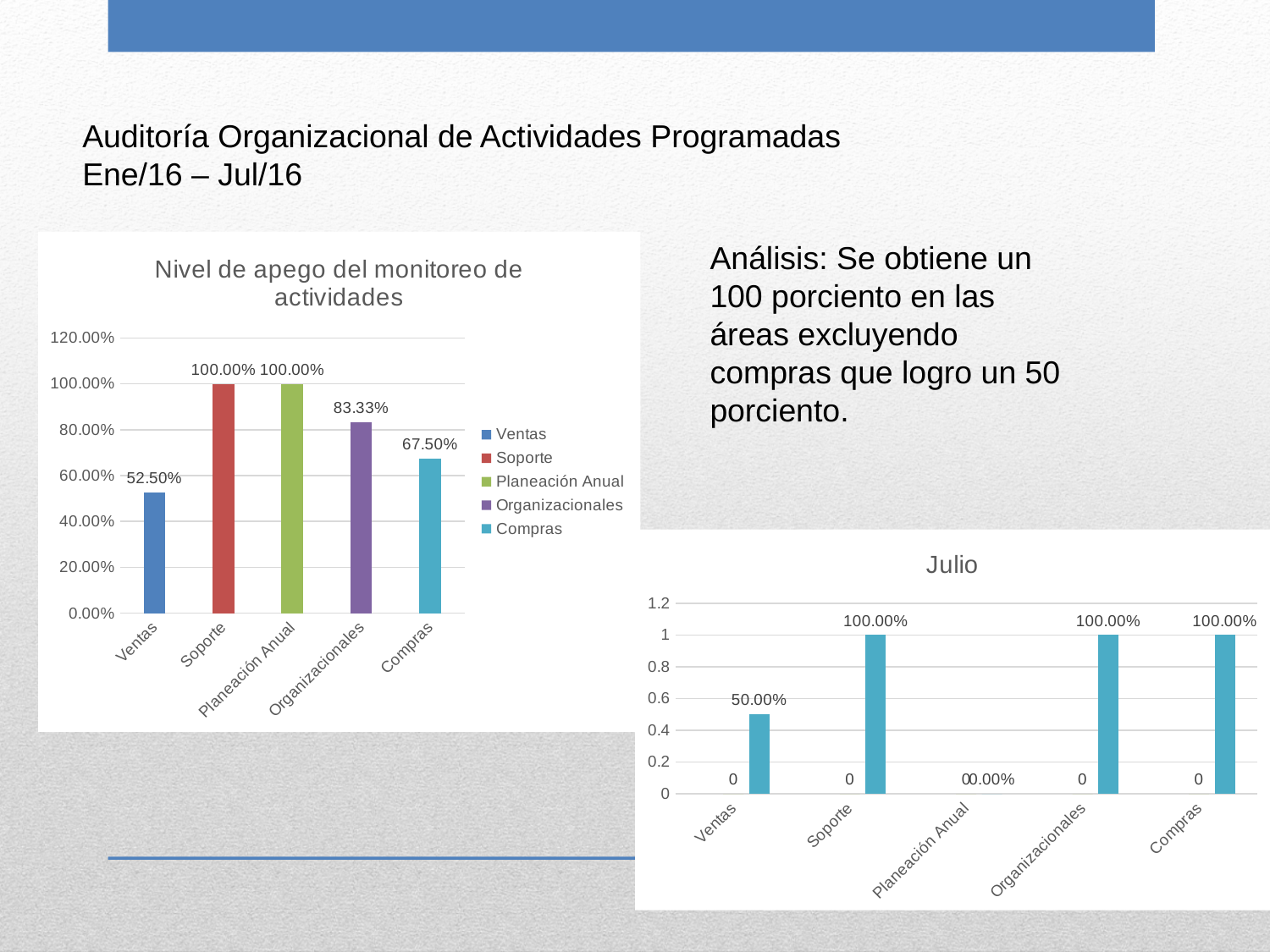

Auditoría Organizacional de Actividades Programadas
Ene/16 – Jul/16

### Chart: Nivel de apego del monitoreo de actividades

| Category |  |
|---|---|
| Ventas | 0.525 |
| Soporte | 1.0 |
| Planeación Anual | 1.0 |
| Organizacionales | 0.833325 |
| Compras | 0.675 |
Análisis: Se obtiene un 100 porciento en las áreas excluyendo compras que logro un 50 porciento.

### Chart: Julio

| Category |  |  | Julio |
|---|---|---|---|
| Ventas | None | 0.0 | 0.5 |
| Soporte | None | 0.0 | 1.0 |
| Planeación Anual | None | 0.0 | 0.0 |
| Organizacionales | None | 0.0 | 1.0 |
| Compras | None | 0.0 | 1.0 |